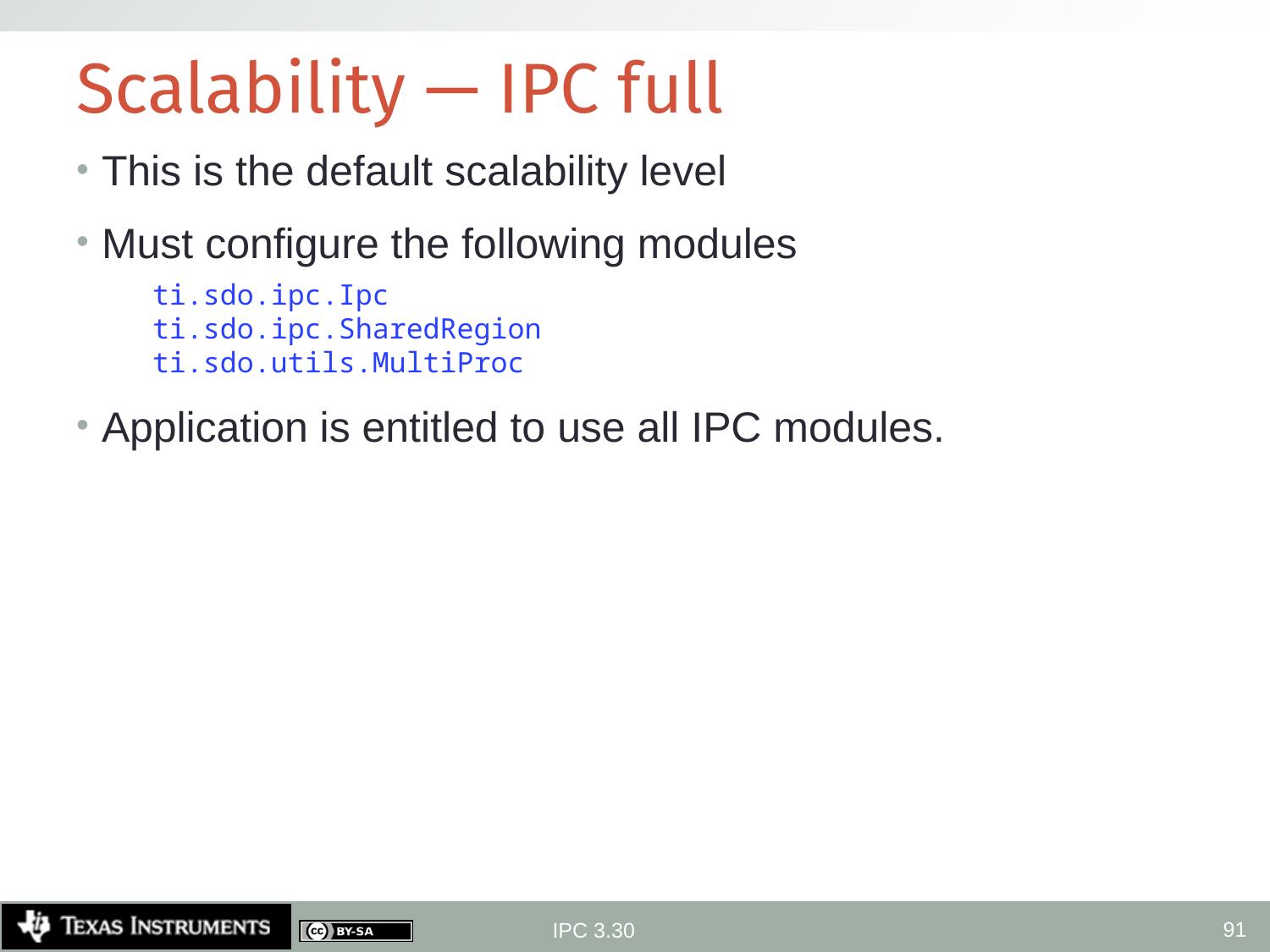

# Scalability — IPC full
This is the default scalability level
Must configure the following modules
ti.sdo.ipc.Ipc
ti.sdo.ipc.SharedRegion
ti.sdo.utils.MultiProc
Application is entitled to use all IPC modules.
91
IPC 3.30